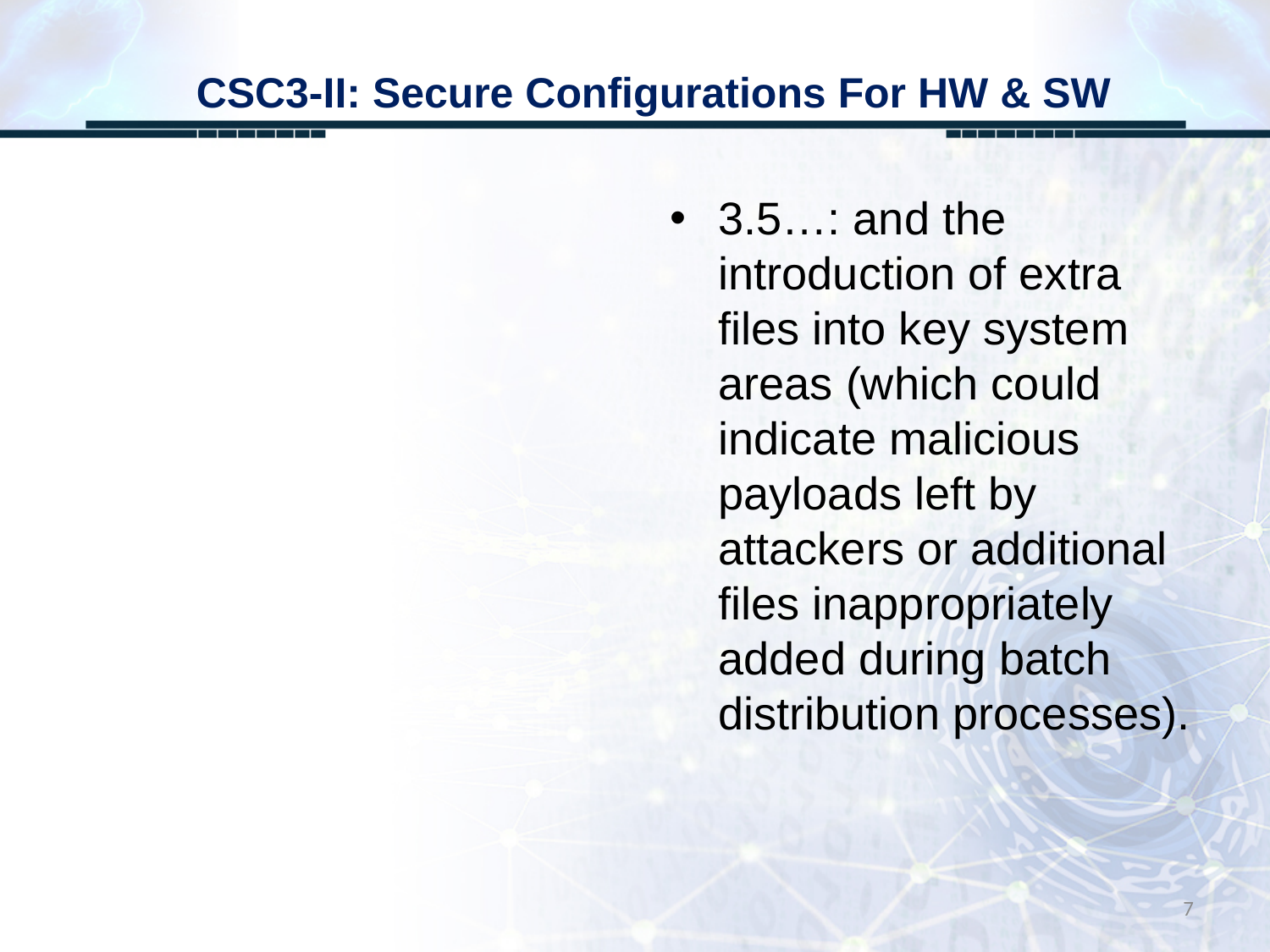

# CSC3-II: Secure Configurations For HW & SW
3.5…: and the introduction of extra files into key system areas (which could indicate malicious payloads left by attackers or additional files inappropriately added during batch distribution processes).
7